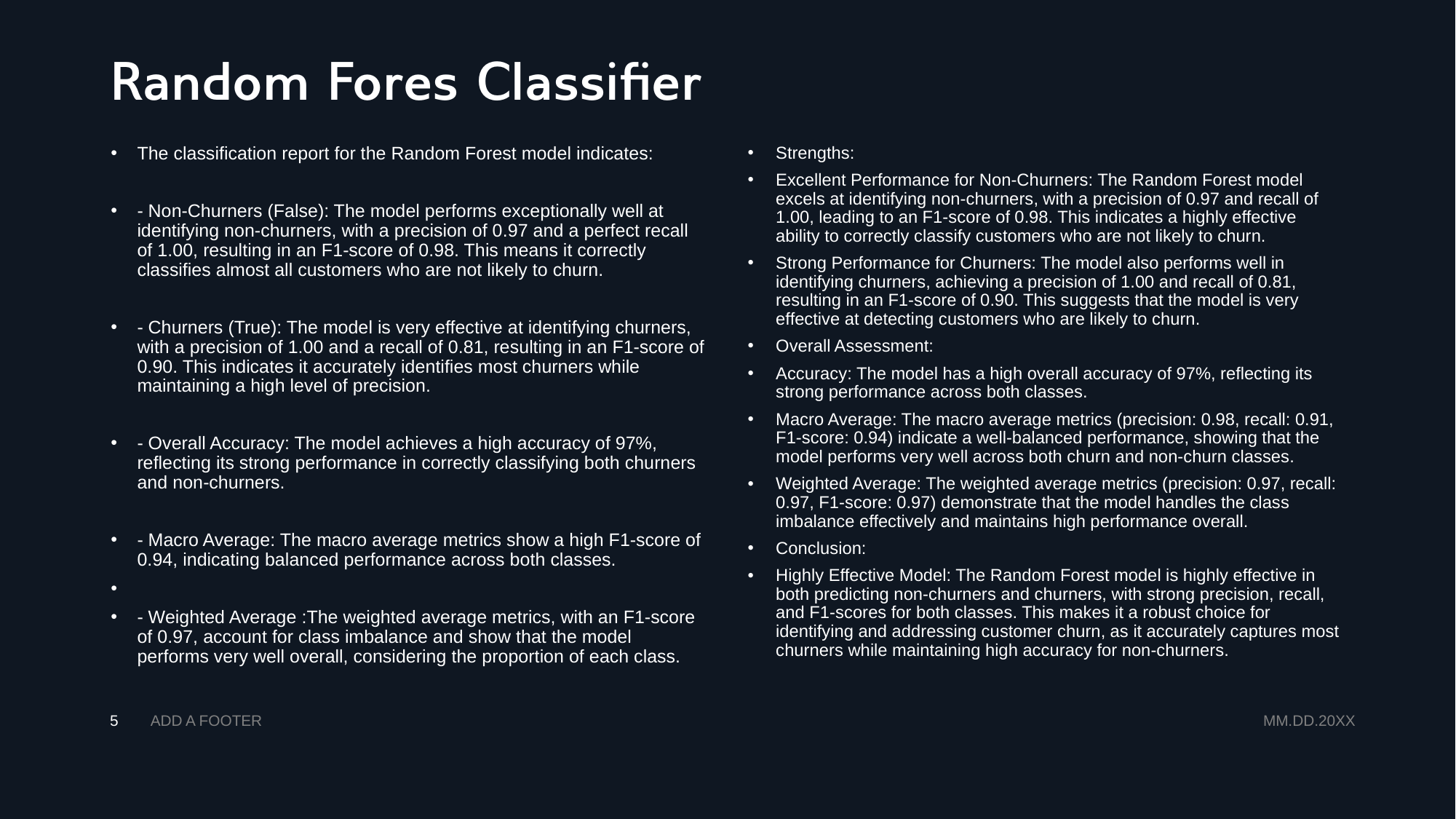

# Random Fores Classifier
The classification report for the Random Forest model indicates:

- Non-Churners (False): The model performs exceptionally well at identifying non-churners, with a precision of 0.97 and a perfect recall of 1.00, resulting in an F1-score of 0.98. This means it correctly classifies almost all customers who are not likely to churn.

- Churners (True): The model is very effective at identifying churners, with a precision of 1.00 and a recall of 0.81, resulting in an F1-score of 0.90. This indicates it accurately identifies most churners while maintaining a high level of precision.

- Overall Accuracy: The model achieves a high accuracy of 97%, reflecting its strong performance in correctly classifying both churners and non-churners.

- Macro Average: The macro average metrics show a high F1-score of 0.94, indicating balanced performance across both classes.

- Weighted Average :The weighted average metrics, with an F1-score of 0.97, account for class imbalance and show that the model performs very well overall, considering the proportion of each class.
Strengths:
Excellent Performance for Non-Churners: The Random Forest model excels at identifying non-churners, with a precision of 0.97 and recall of 1.00, leading to an F1-score of 0.98. This indicates a highly effective ability to correctly classify customers who are not likely to churn.
Strong Performance for Churners: The model also performs well in identifying churners, achieving a precision of 1.00 and recall of 0.81, resulting in an F1-score of 0.90. This suggests that the model is very effective at detecting customers who are likely to churn.
Overall Assessment:
Accuracy: The model has a high overall accuracy of 97%, reflecting its strong performance across both classes.
Macro Average: The macro average metrics (precision: 0.98, recall: 0.91, F1-score: 0.94) indicate a well-balanced performance, showing that the model performs very well across both churn and non-churn classes.
Weighted Average: The weighted average metrics (precision: 0.97, recall: 0.97, F1-score: 0.97) demonstrate that the model handles the class imbalance effectively and maintains high performance overall.
Conclusion:
Highly Effective Model: The Random Forest model is highly effective in both predicting non-churners and churners, with strong precision, recall, and F1-scores for both classes. This makes it a robust choice for identifying and addressing customer churn, as it accurately captures most churners while maintaining high accuracy for non-churners.
ADD A FOOTER
MM.DD.20XX
5